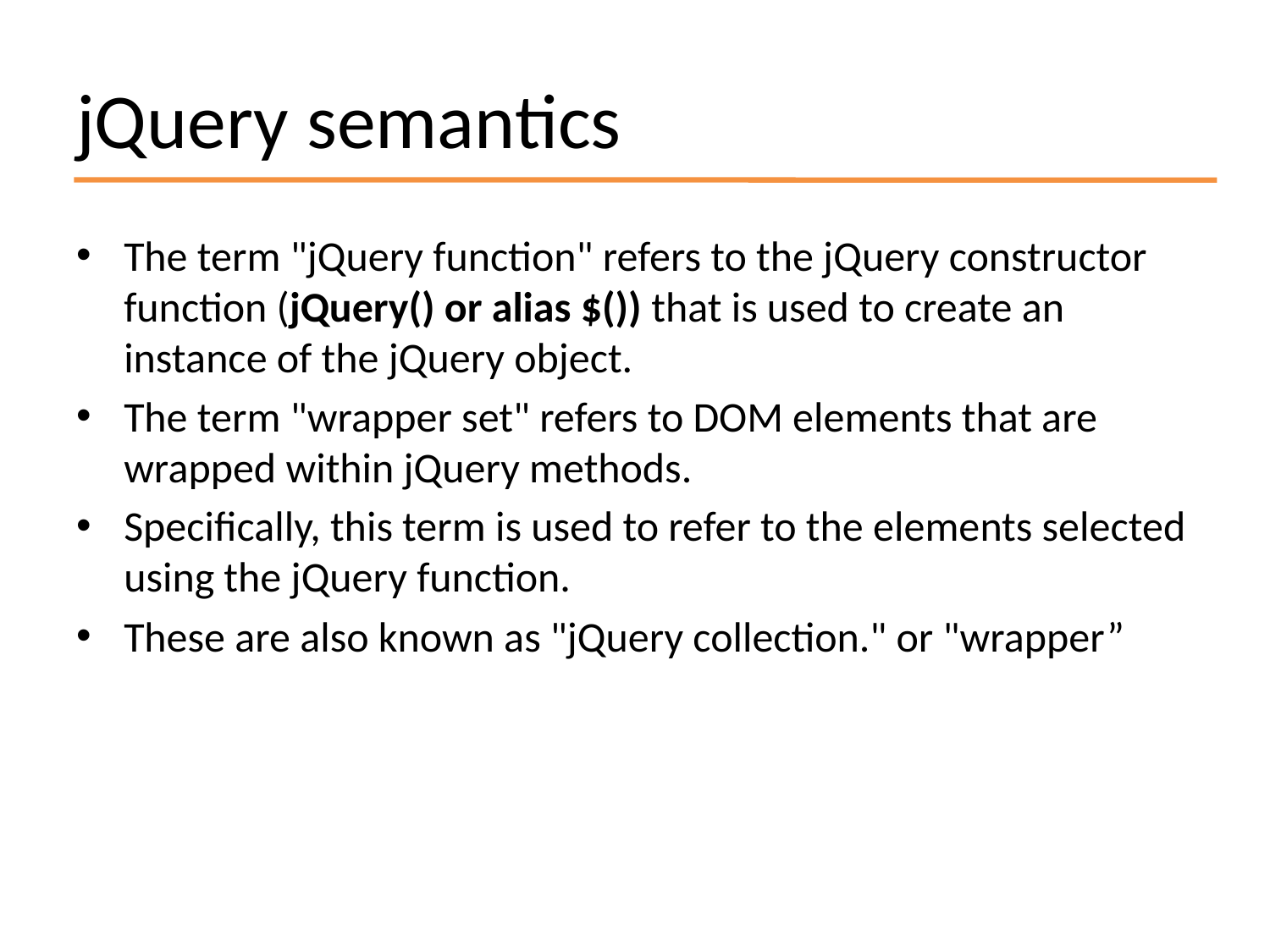

# jQuery semantics
The term "jQuery function" refers to the jQuery constructor function (jQuery() or alias $()) that is used to create an instance of the jQuery object.
The term "wrapper set" refers to DOM elements that are wrapped within jQuery methods.
Specifically, this term is used to refer to the elements selected using the jQuery function.
These are also known as "jQuery collection." or "wrapper”